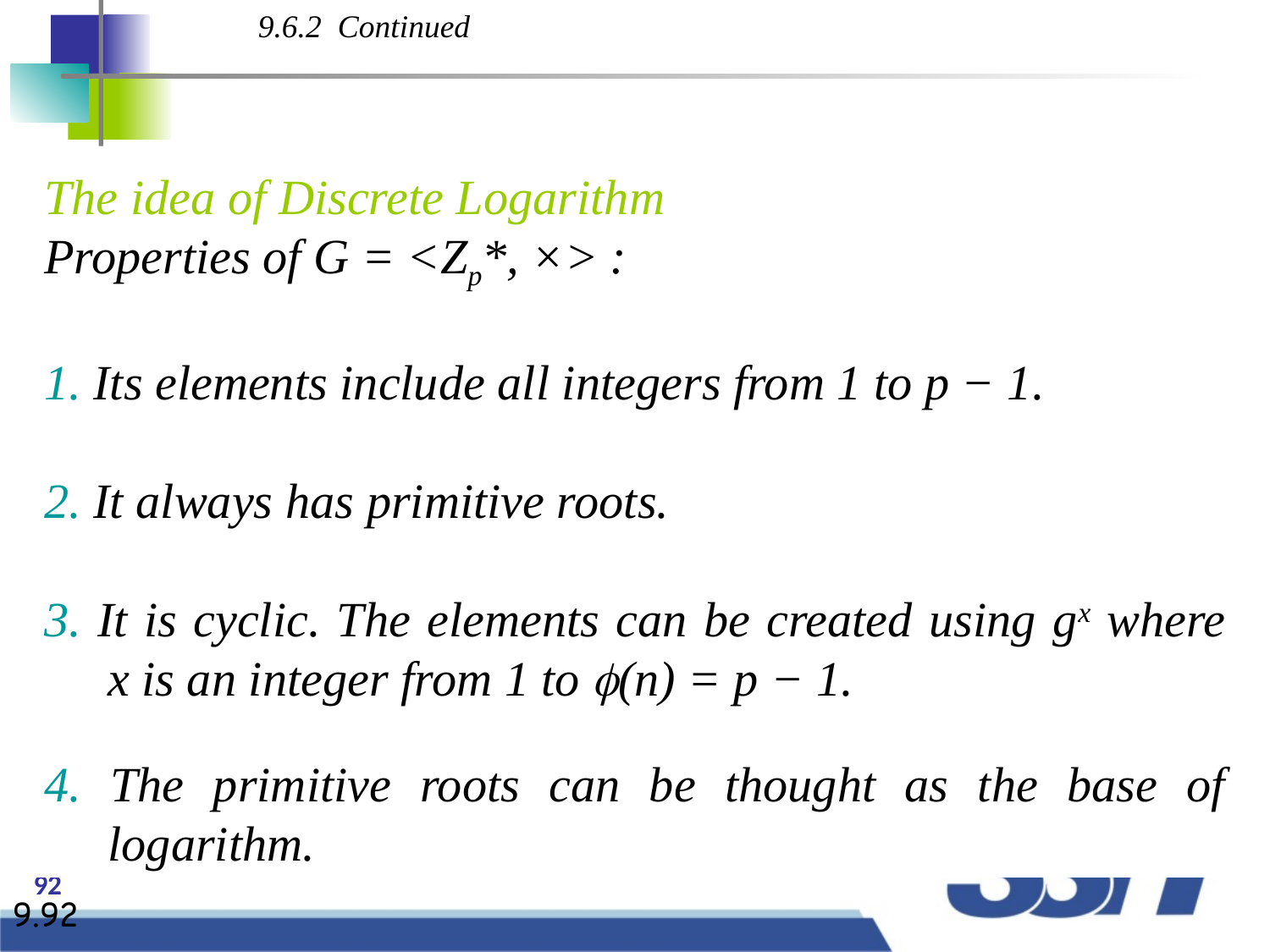

9.6.2  Continued

The idea of Discrete Logarithm
Properties of G = <Zp*, ×> :

1. Its elements include all integers from 1 to p − 1.

2. It always has primitive roots.

3. It is cyclic. The elements can be created using gx where
x is an integer from 1 to φ(n) = p − 1.
4. The primitive roots can be thought as the base of logarithm.
9.92